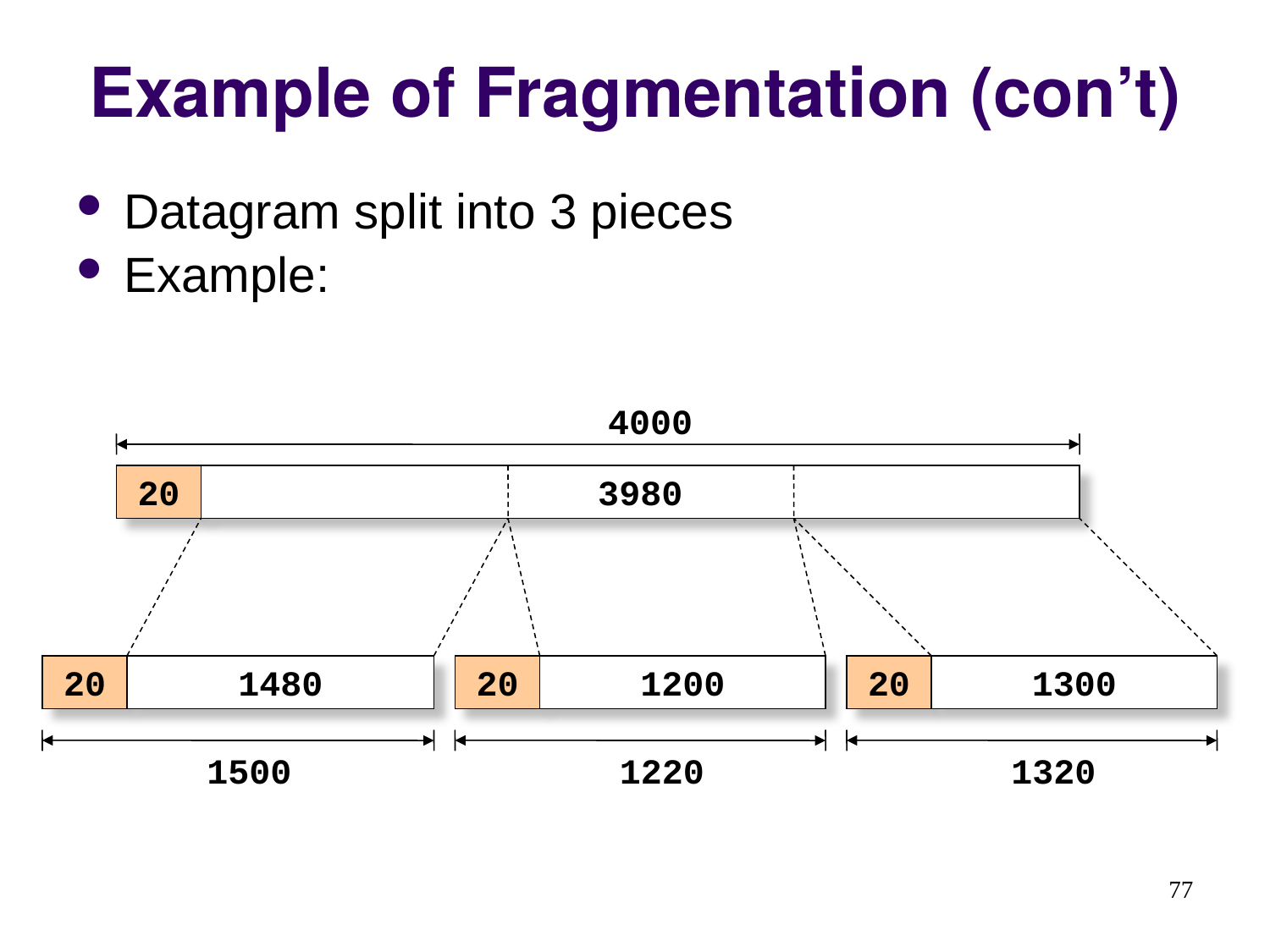

# Example of Fragmentation (con’t)
Datagram split into 3 pieces
Example:
4000

20
3980

20
1480

1500

20
1200

1220

20
1300

1320
77